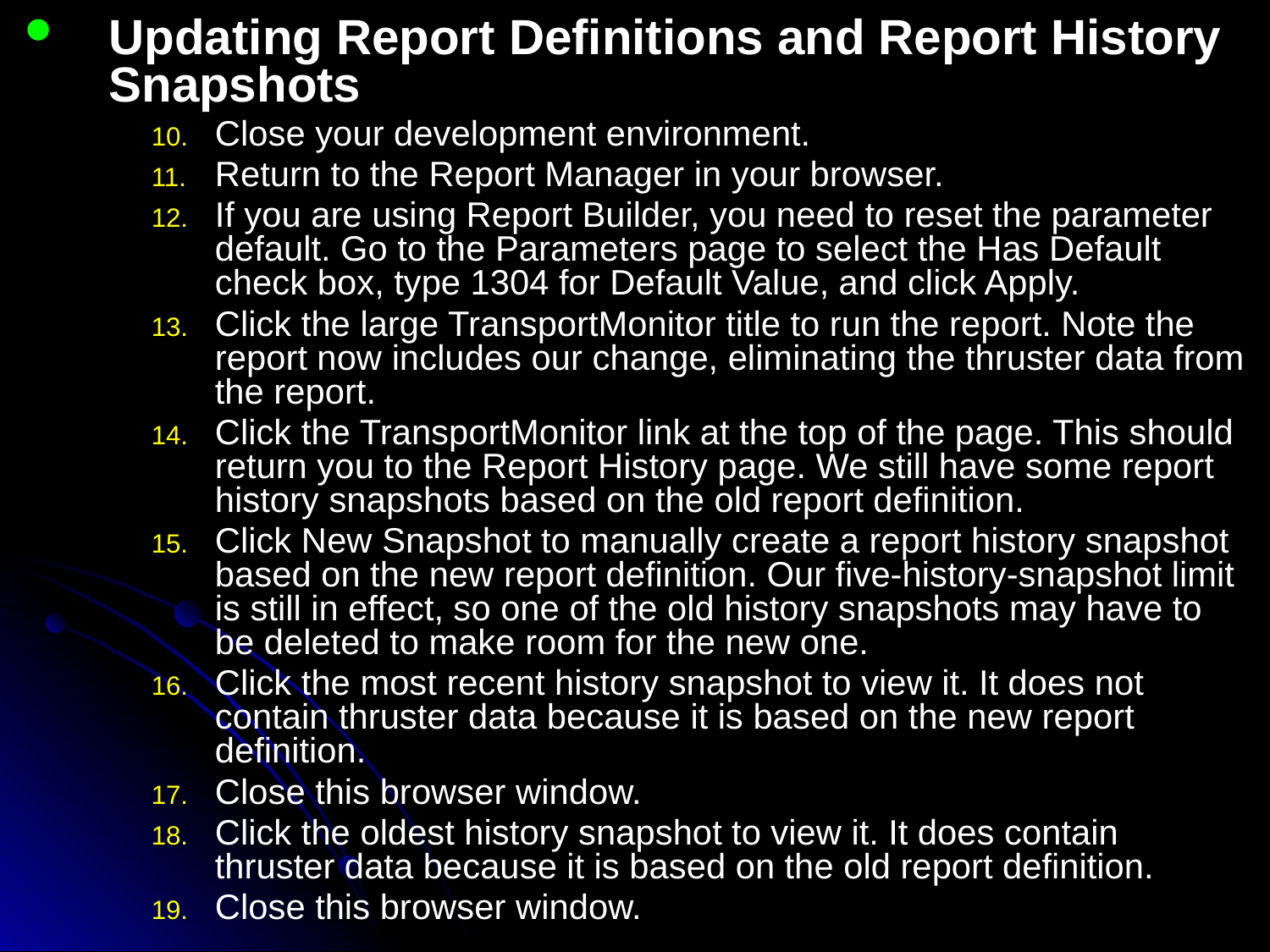

Updating Report Definitions and Report History Snapshots
Close your development environment.
Return to the Report Manager in your browser.
If you are using Report Builder, you need to reset the parameter default. Go to the Parameters page to select the Has Default check box, type 1304 for Default Value, and click Apply.
Click the large TransportMonitor title to run the report. Note the report now includes our change, eliminating the thruster data from the report.
Click the TransportMonitor link at the top of the page. This should return you to the Report History page. We still have some report history snapshots based on the old report definition.
Click New Snapshot to manually create a report history snapshot based on the new report definition. Our five-history-snapshot limit is still in effect, so one of the old history snapshots may have to be deleted to make room for the new one.
Click the most recent history snapshot to view it. It does not contain thruster data because it is based on the new report definition.
Close this browser window.
Click the oldest history snapshot to view it. It does contain thruster data because it is based on the old report definition.
Close this browser window.